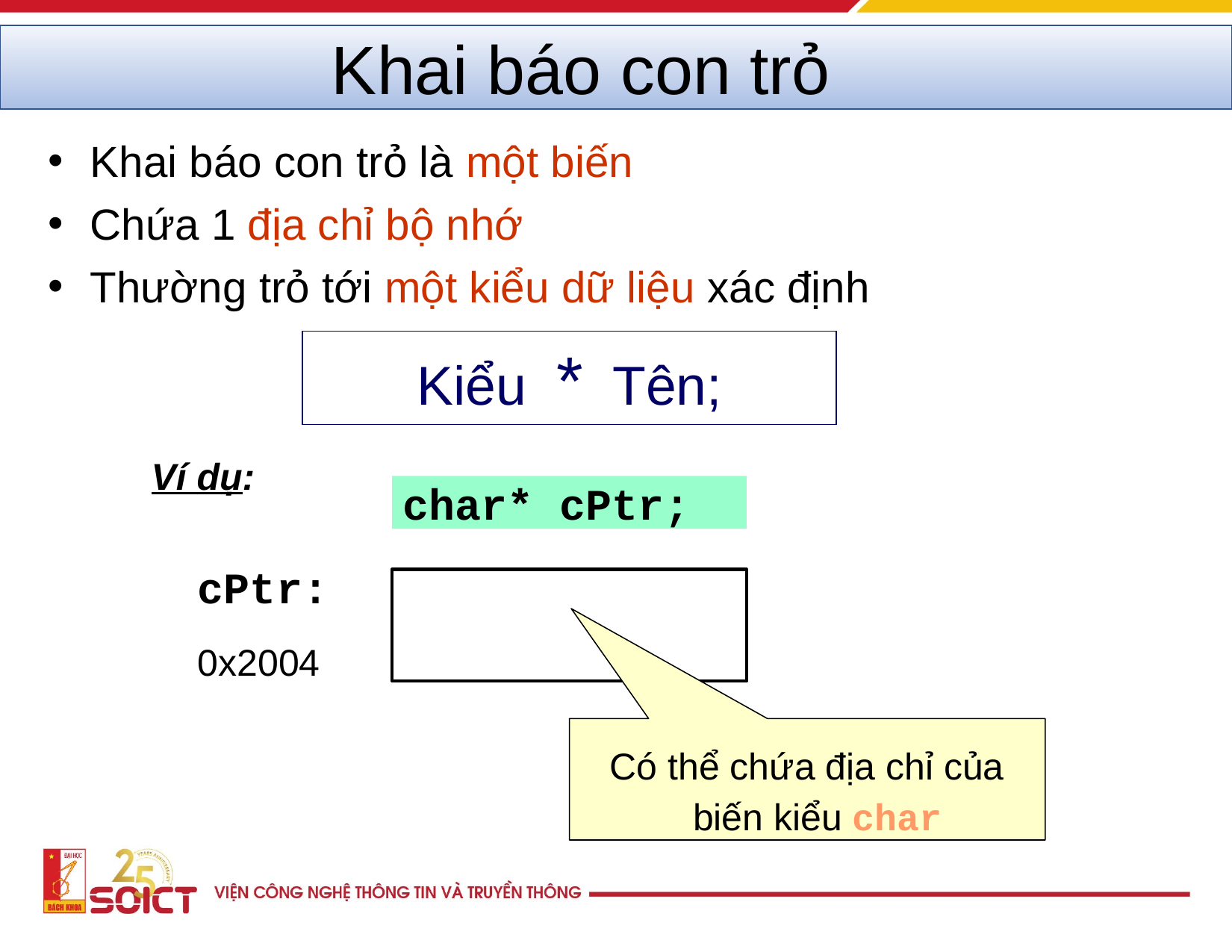

# Khai báo con trỏ

Khai báo con trỏ là một biến
Chứa 1 địa chỉ bộ nhớ
Thường trỏ tới một kiểu dữ liệu xác định
Kiểu  *  Tên;
Ví dụ:
char* cPtr;
cPtr:
0x2004

Có thể chứa địa chỉ của  biến kiểu char